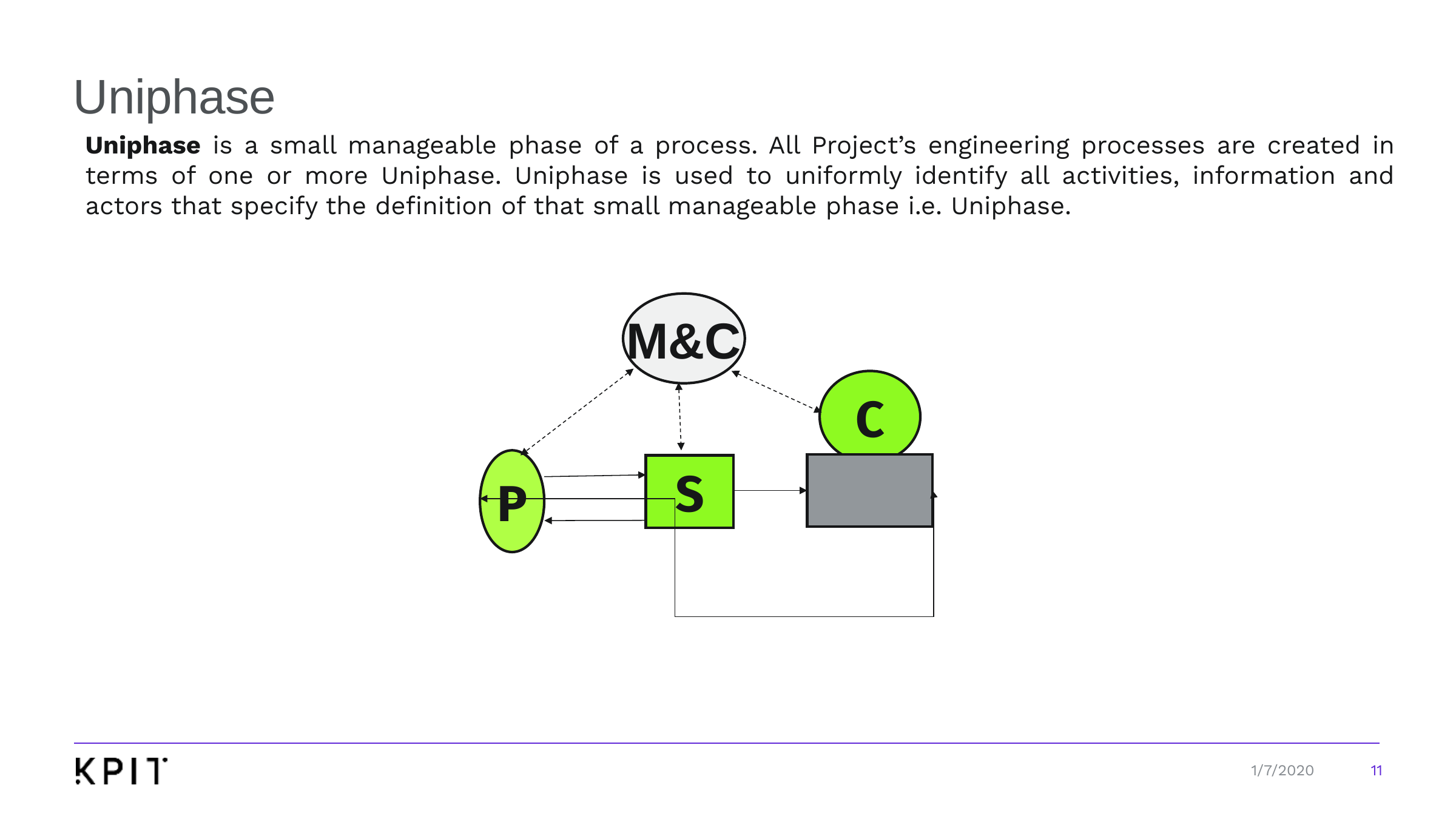

# Uniphase
Uniphase is a small manageable phase of a process. All Project’s engineering processes are created in terms of one or more Uniphase. Uniphase is used to uniformly identify all activities, information and actors that specify the definition of that small manageable phase i.e. Uniphase.
M&C

C

P

S

11
1/7/2020